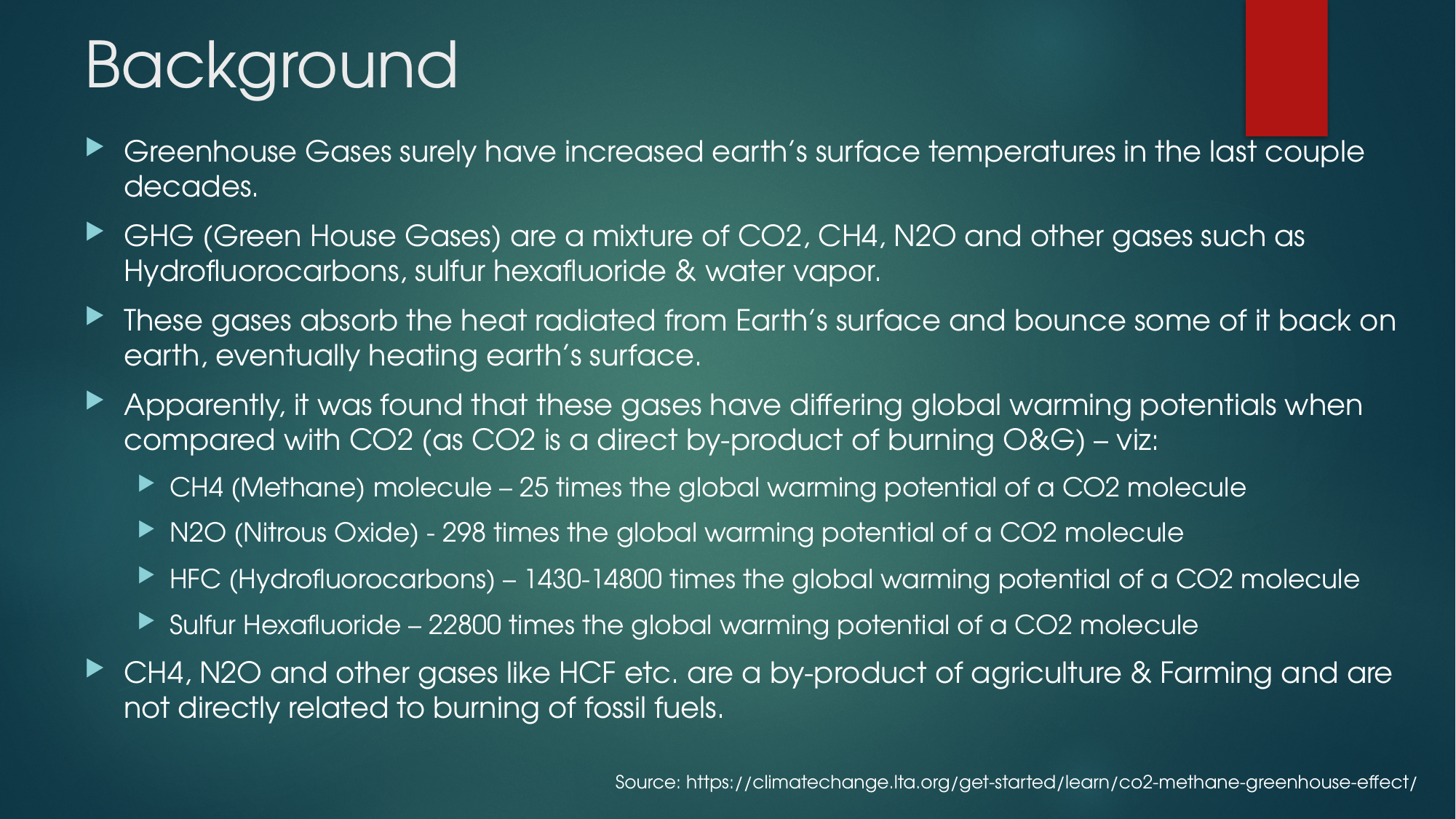

# Background
Greenhouse Gases surely have increased earth’s surface temperatures in the last couple decades.
GHG (Green House Gases) are a mixture of CO2, CH4, N2O and other gases such as Hydrofluorocarbons, sulfur hexafluoride & water vapor.
These gases absorb the heat radiated from Earth’s surface and bounce some of it back on earth, eventually heating earth’s surface.
Apparently, it was found that these gases have differing global warming potentials when compared with CO2 (as CO2 is a direct by-product of burning O&G) – viz:
CH4 (Methane) molecule – 25 times the global warming potential of a CO2 molecule
N2O (Nitrous Oxide) - 298 times the global warming potential of a CO2 molecule
HFC (Hydrofluorocarbons) – 1430-14800 times the global warming potential of a CO2 molecule
Sulfur Hexafluoride – 22800 times the global warming potential of a CO2 molecule
CH4, N2O and other gases like HCF etc. are a by-product of agriculture & Farming and are not directly related to burning of fossil fuels.

Source: https://climatechange.lta.org/get-started/learn/co2-methane-greenhouse-effect/